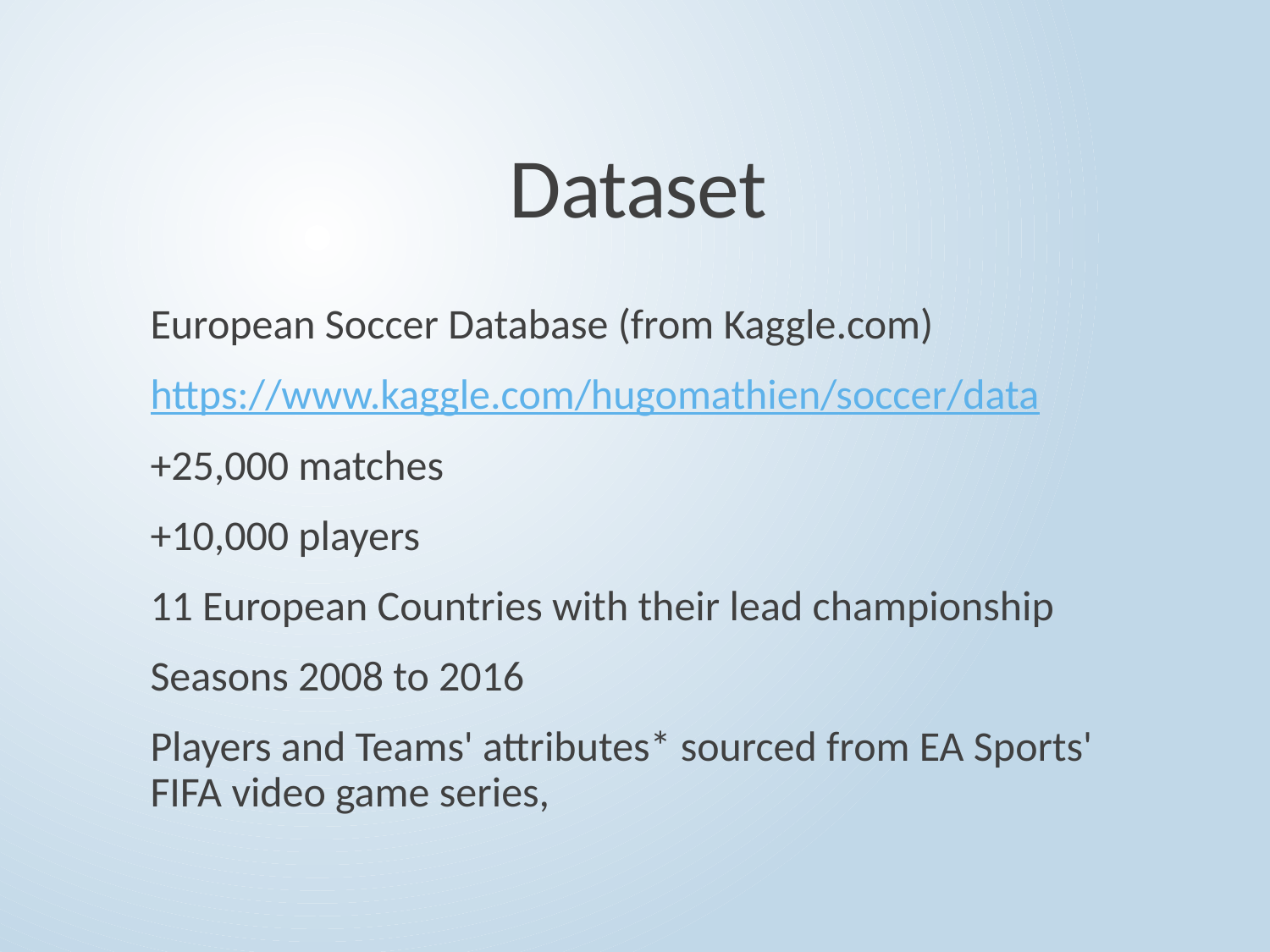

# Dataset
European Soccer Database (from Kaggle.com)
https://www.kaggle.com/hugomathien/soccer/data
+25,000 matches
+10,000 players
11 European Countries with their lead championship
Seasons 2008 to 2016
Players and Teams' attributes* sourced from EA Sports' FIFA video game series,